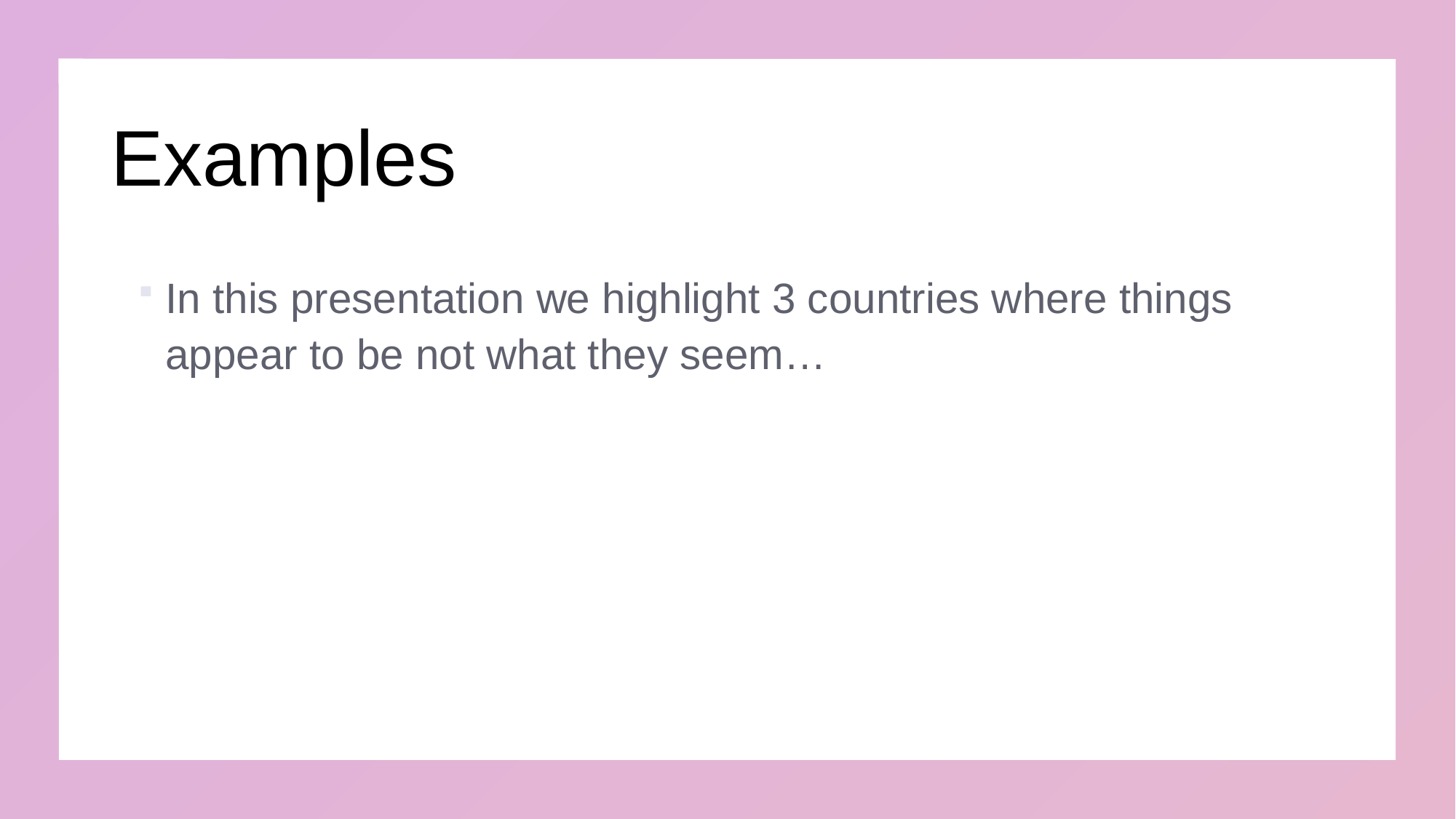

# Examples
In this presentation we highlight 3 countries where things appear to be not what they seem…